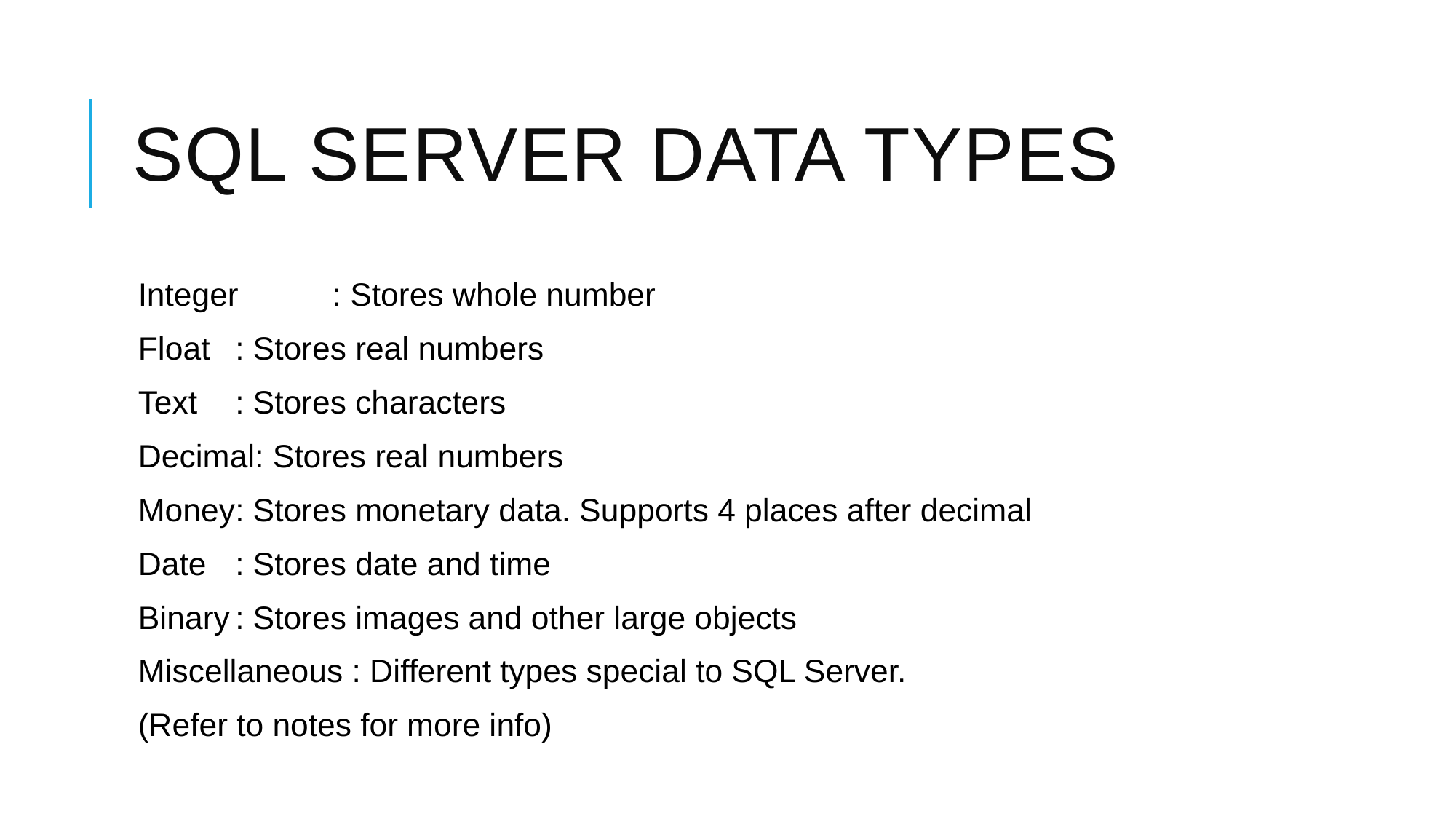

# SQL Server Data types
Integer	: Stores whole number
Float	: Stores real numbers
Text	: Stores characters
Decimal: Stores real numbers
Money	: Stores monetary data. Supports 4 places after decimal
Date	: Stores date and time
Binary	: Stores images and other large objects
Miscellaneous : Different types special to SQL Server.
	(Refer to notes for more info)